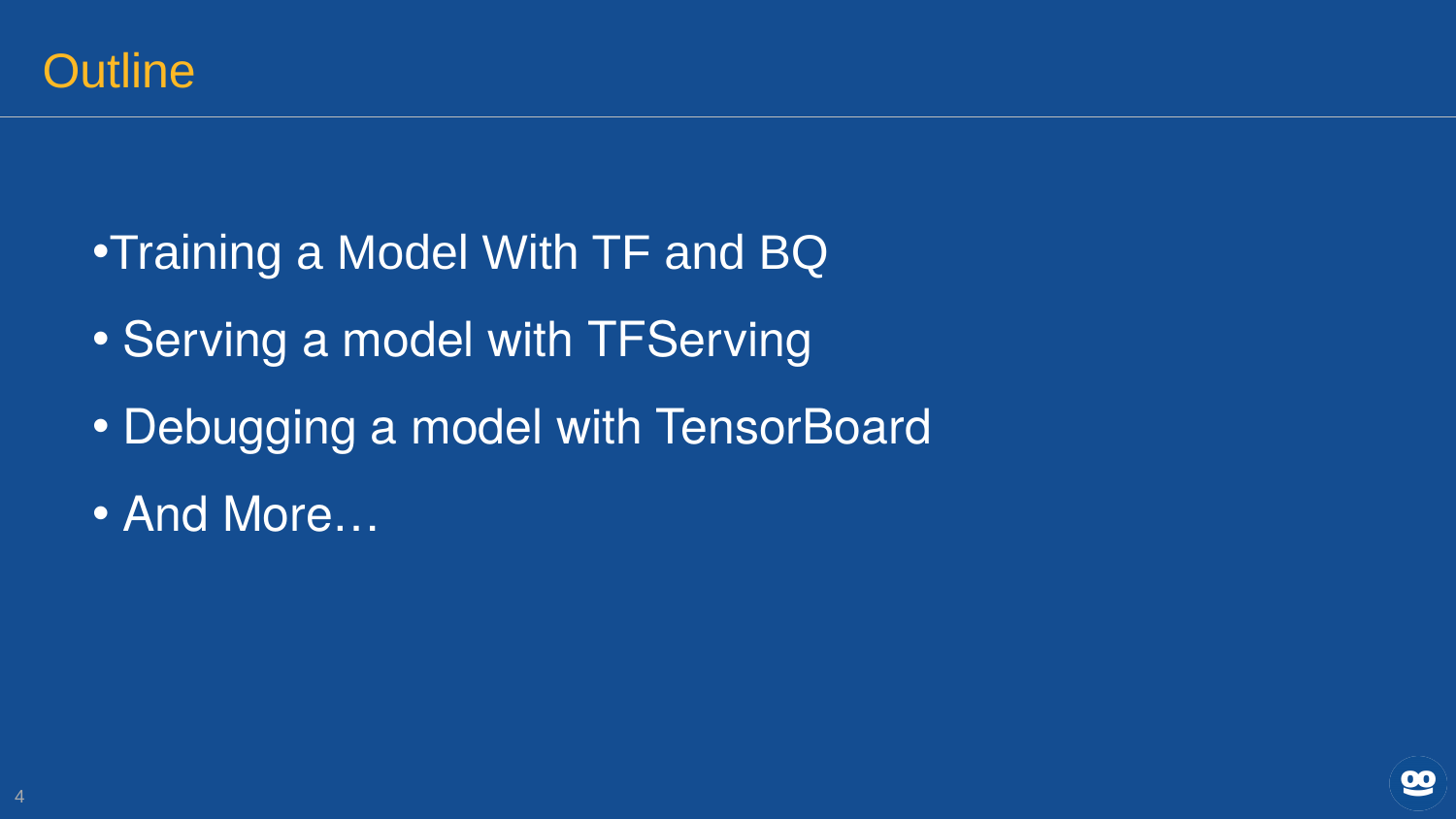

# Outline
Training a Model With TF and BQ
 Serving a model with TFServing
 Debugging a model with TensorBoard
 And More…
4